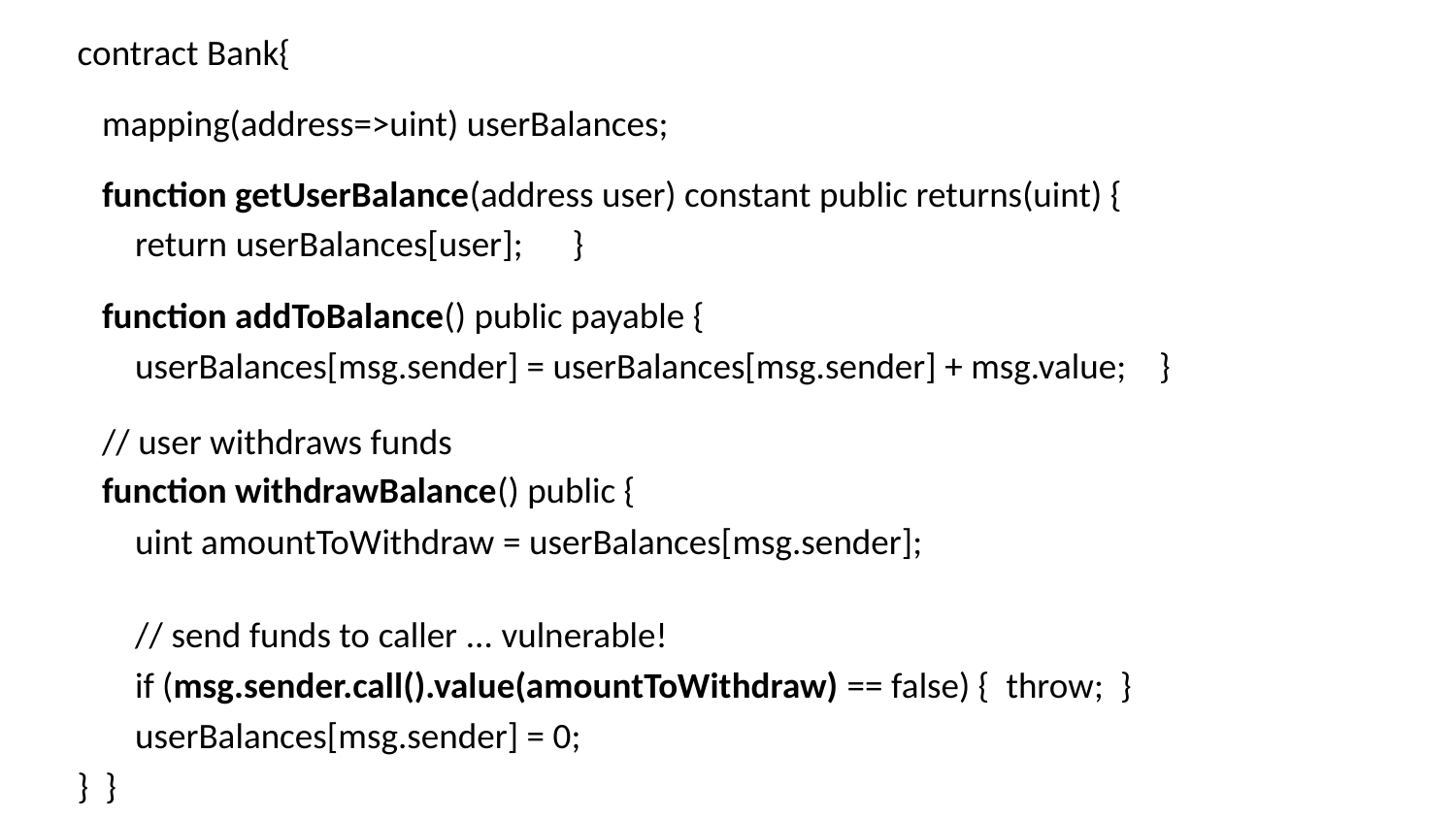

contract Bank{
   mapping(address=>uint) userBalances;
   function getUserBalance(address user) constant public returns(uint) {
       return userBalances[user];      }
   function addToBalance() public payable {
       userBalances[msg.sender] = userBalances[msg.sender] + msg.value;    }
   // user withdraws funds
   function withdrawBalance() public {
       uint amountToWithdraw = userBalances[msg.sender];
       // send funds to caller ... vulnerable!
       if (msg.sender.call().value(amountToWithdraw) == false) {  throw;  }
       userBalances[msg.sender] = 0;
}  }